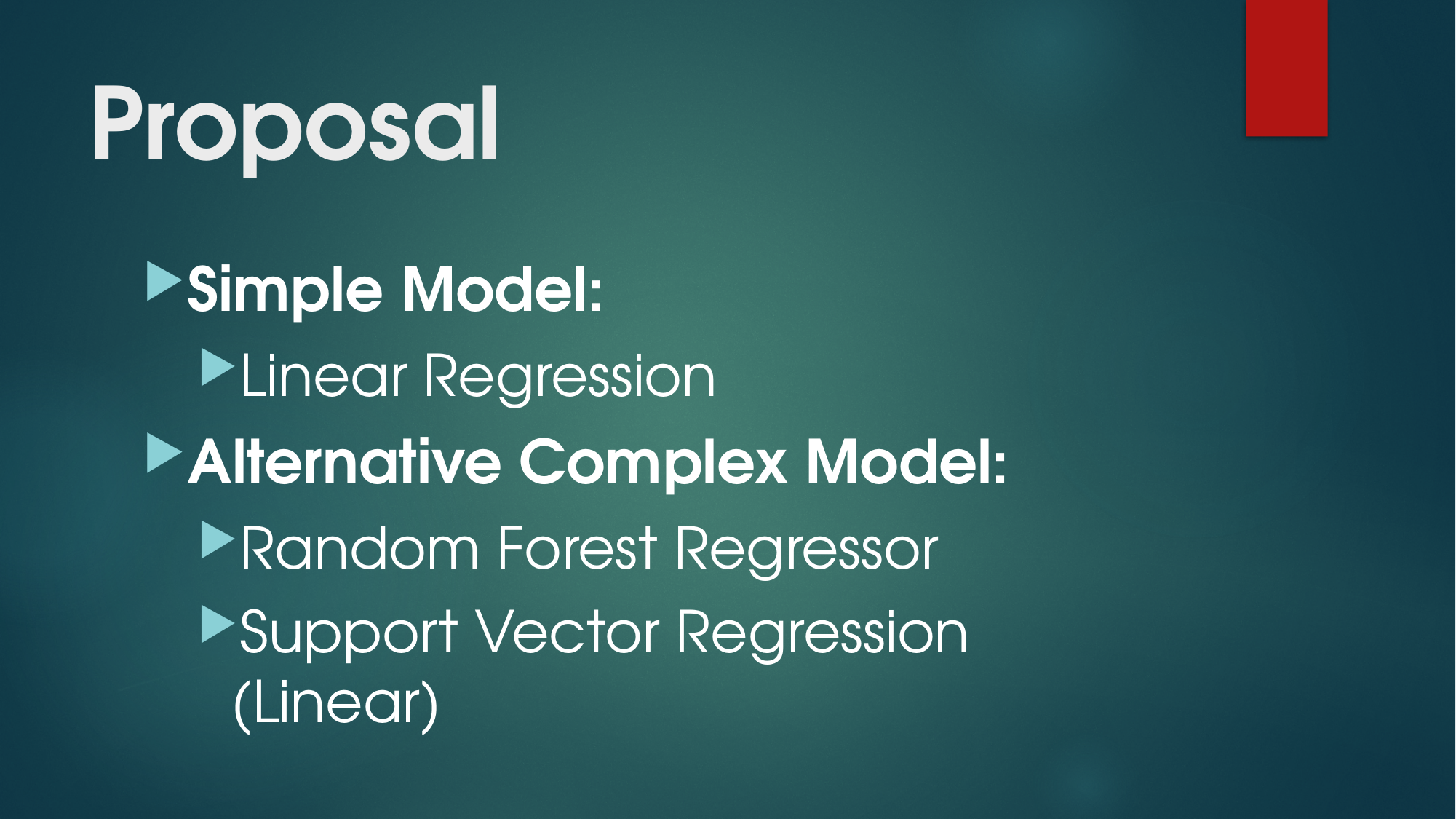

# Proposal
Simple Model:
Linear Regression
Alternative Complex Model:
Random Forest Regressor
Support Vector Regression (Linear)